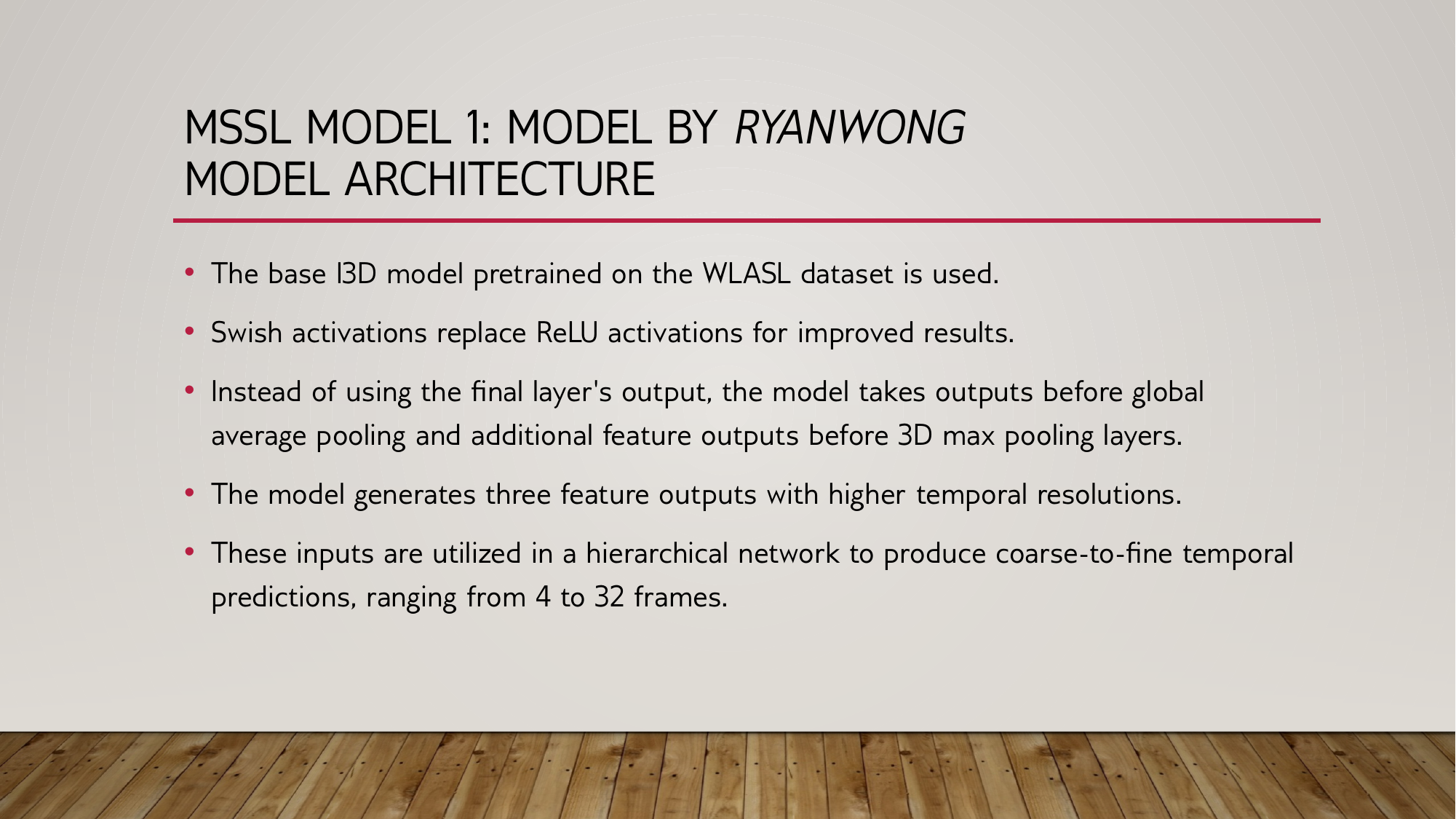

# MSSL MODEL 1: Model by ryanwong Model Architecture
The base I3D model pretrained on the WLASL dataset is used.
Swish activations replace ReLU activations for improved results.
Instead of using the final layer's output, the model takes outputs before global average pooling and additional feature outputs before 3D max pooling layers.
The model generates three feature outputs with higher temporal resolutions.
These inputs are utilized in a hierarchical network to produce coarse-to-fine temporal predictions, ranging from 4 to 32 frames.